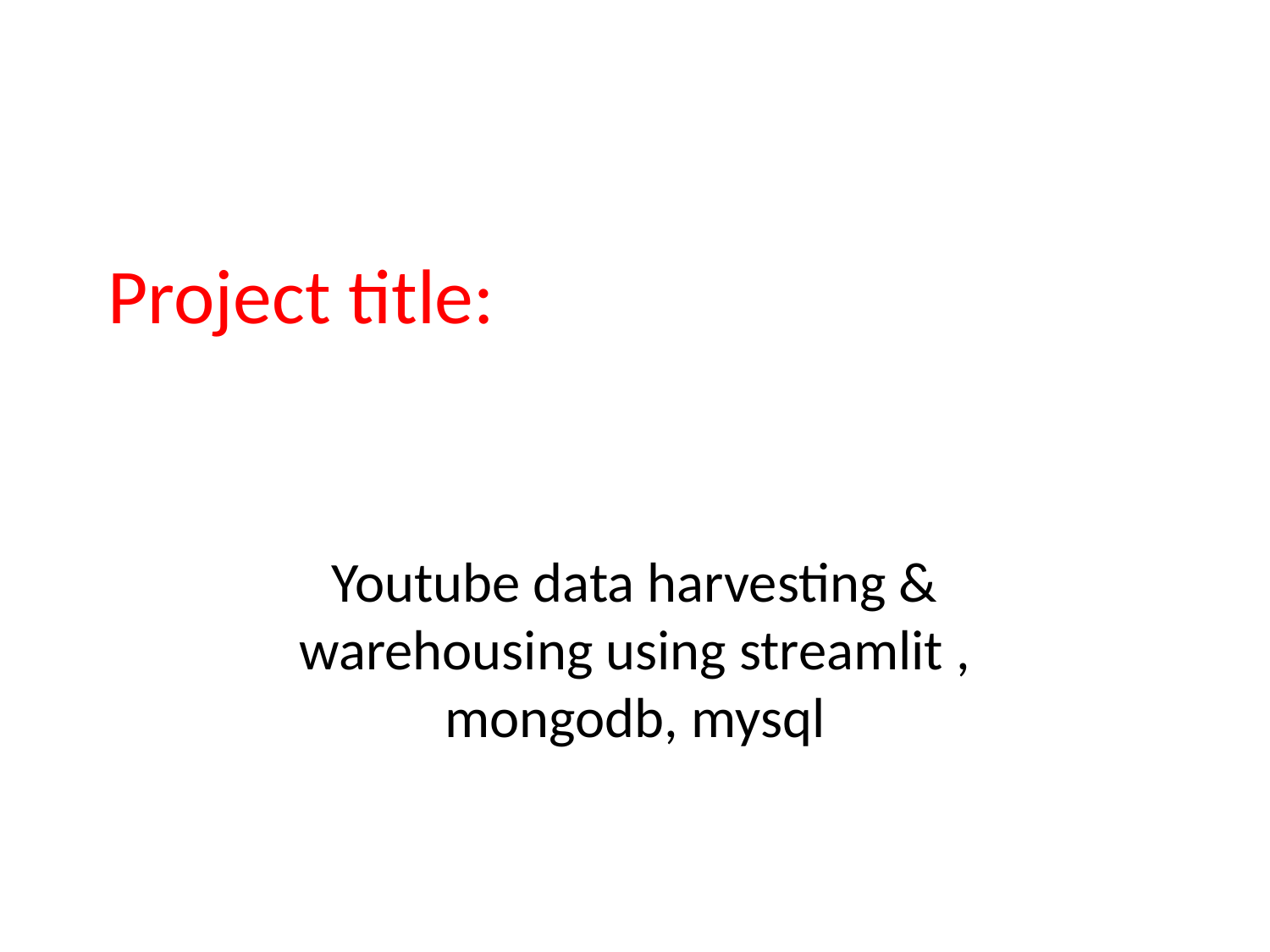

# Project title:
Youtube data harvesting & warehousing using streamlit , mongodb, mysql